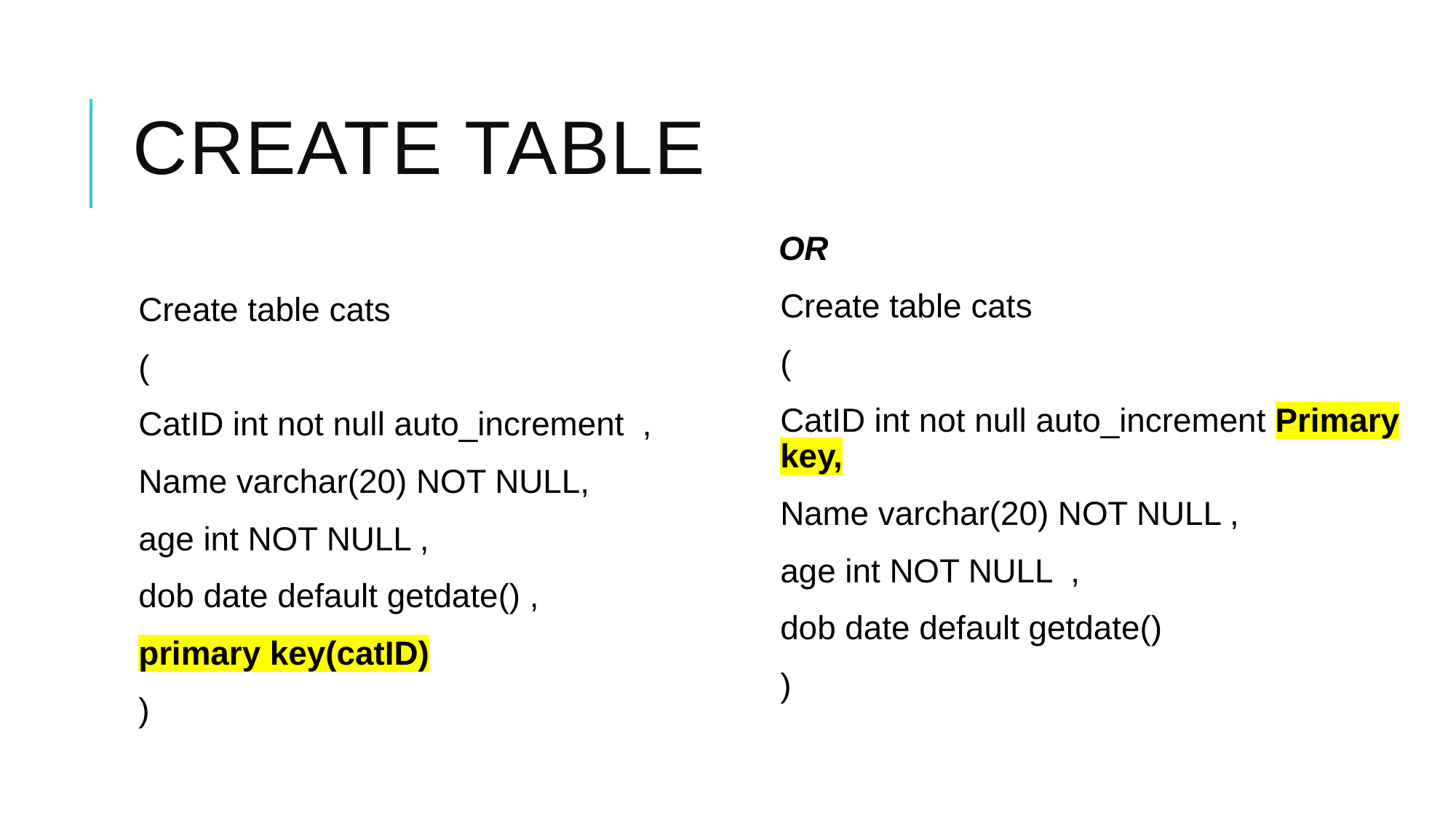

# Create table

Create table cats
(
CatID int not null auto_increment  ,
Name varchar(20) NOT NULL,
age int NOT NULL ,
dob date default getdate() ,
primary key(catID)
)

 OR
Create table cats
(
CatID int not null auto_increment Primary key,
Name varchar(20) NOT NULL ,
age int NOT NULL  ,
dob date default getdate()
)